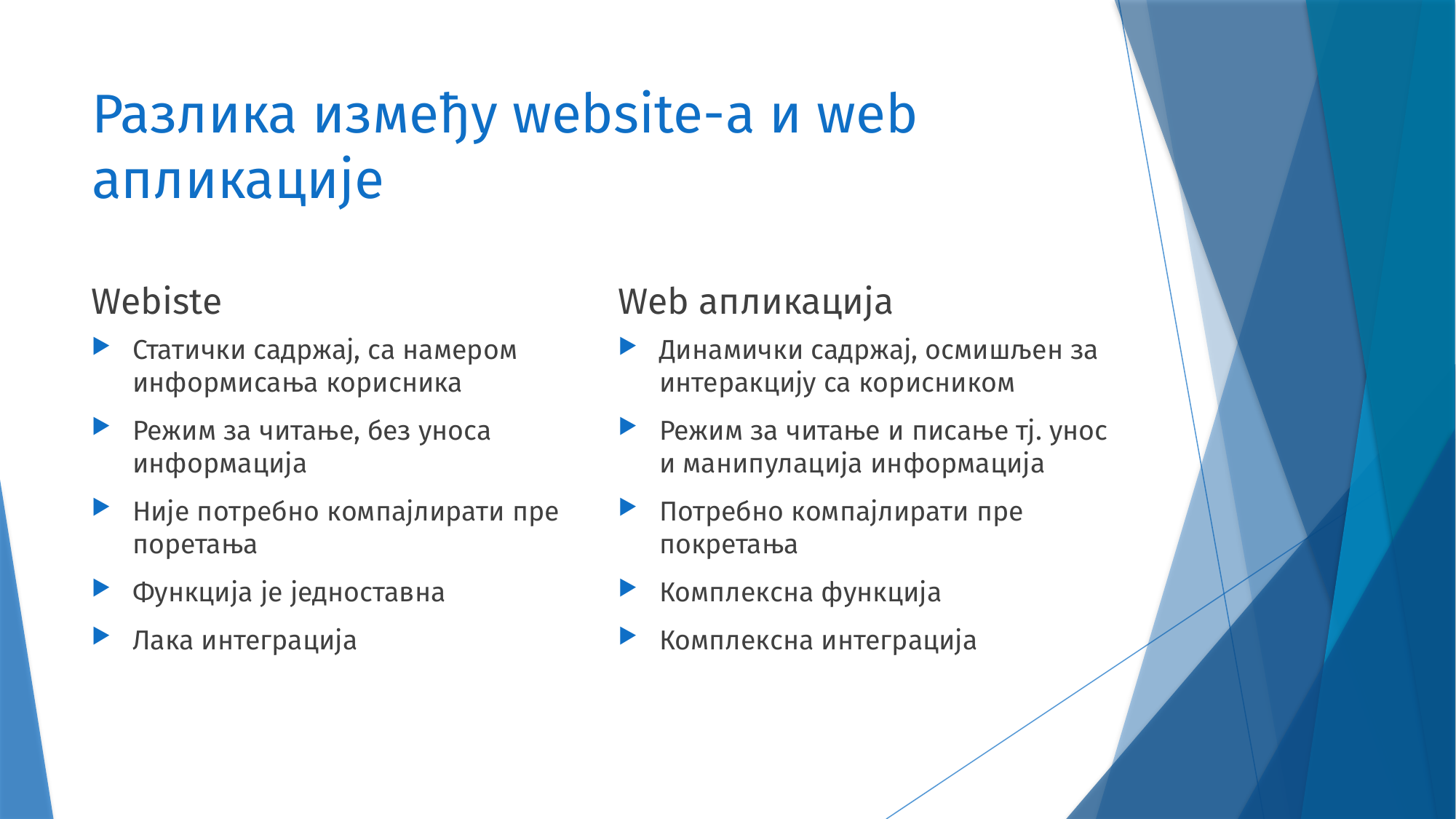

# Разлика између website-а и web апликације
Webiste
Web апликација
Статички садржај, са намером информисања корисника
Режим за читање, без уноса информација
Није потребно компајлирати пре поретања
Функција је једноставна
Лака интеграција
Динамички садржај, осмишљен за интеракцију са корисником
Режим за читање и писање тј. унос и манипулација информација
Потребно компајлирати пре покретања
Комплексна функција
Комплексна интеграција